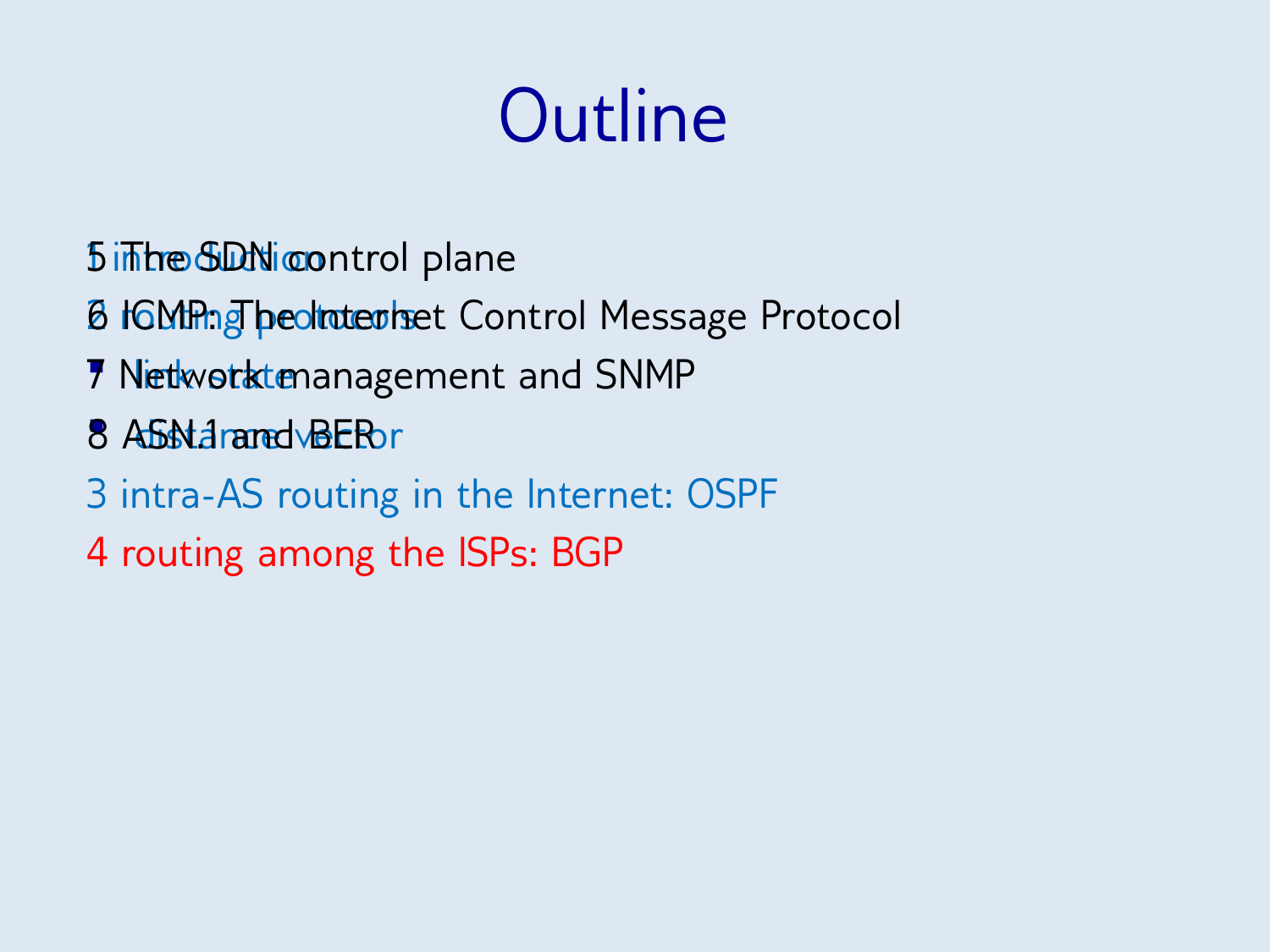

Outline
1 introduction
2 routing protocols
link state
distance vector
3 intra-AS routing in the Internet: OSPF
4 routing among the ISPs: BGP
5 The SDN control plane
6 ICMP: The Internet Control Message Protocol
7 Network management and SNMP
8 ASN.1 and BER